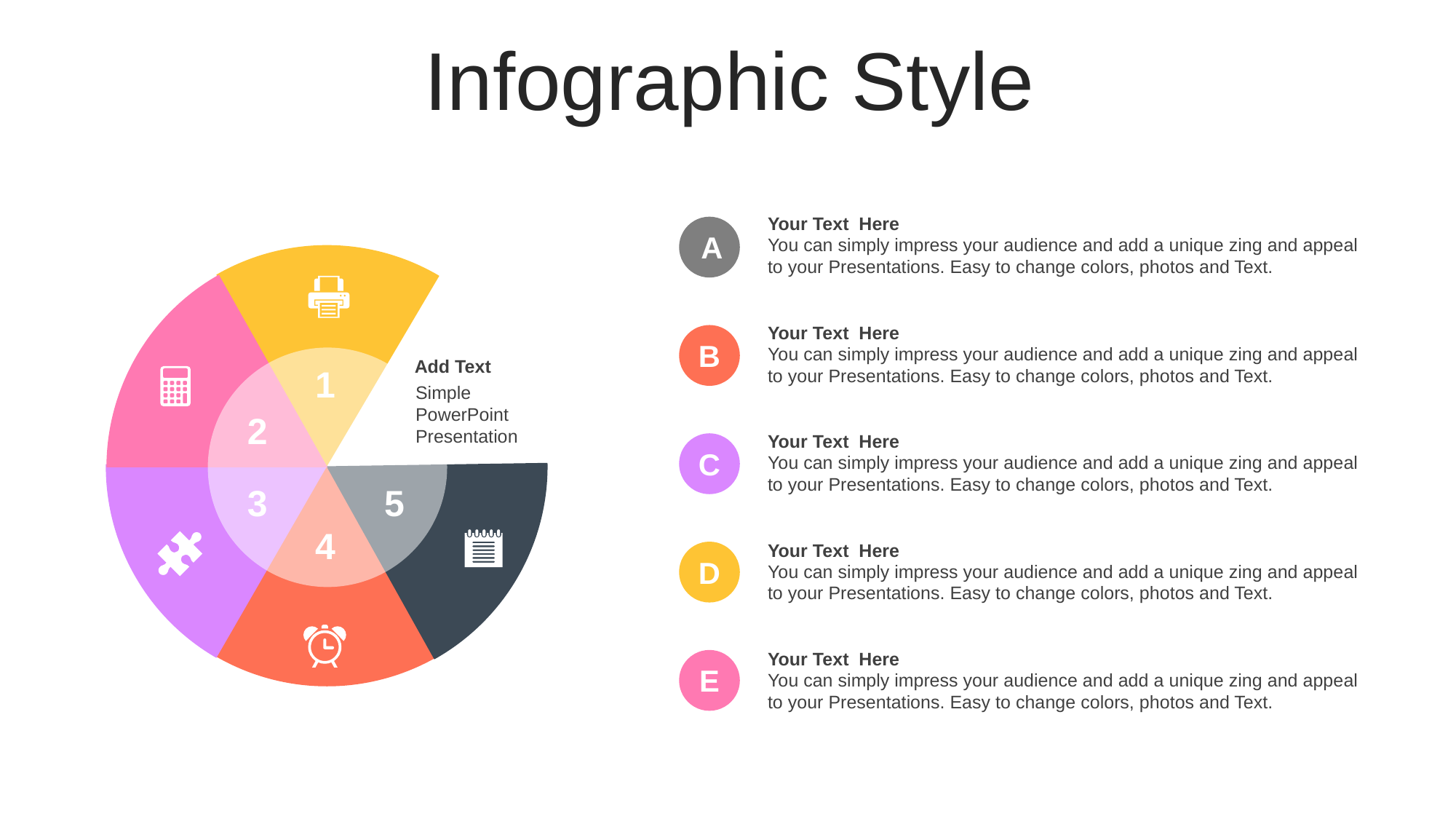

Infographic Style
Your Text  Here
You can simply impress your audience and add a unique zing and appeal to your Presentations. Easy to change colors, photos and Text.

A

Your Text  Here
You can simply impress your audience and add a unique zing and appeal to your Presentations. Easy to change colors, photos and Text.

B

Add Text
Simple PowerPoint Presentation
1

2
Your Text  Here
You can simply impress your audience and add a unique zing and appeal to your Presentations. Easy to change colors, photos and Text.

C
3
5
4

Your Text  Here
You can simply impress your audience and add a unique zing and appeal to your Presentations. Easy to change colors, photos and Text.

D

Your Text  Here
You can simply impress your audience and add a unique zing and appeal to your Presentations. Easy to change colors, photos and Text.

E